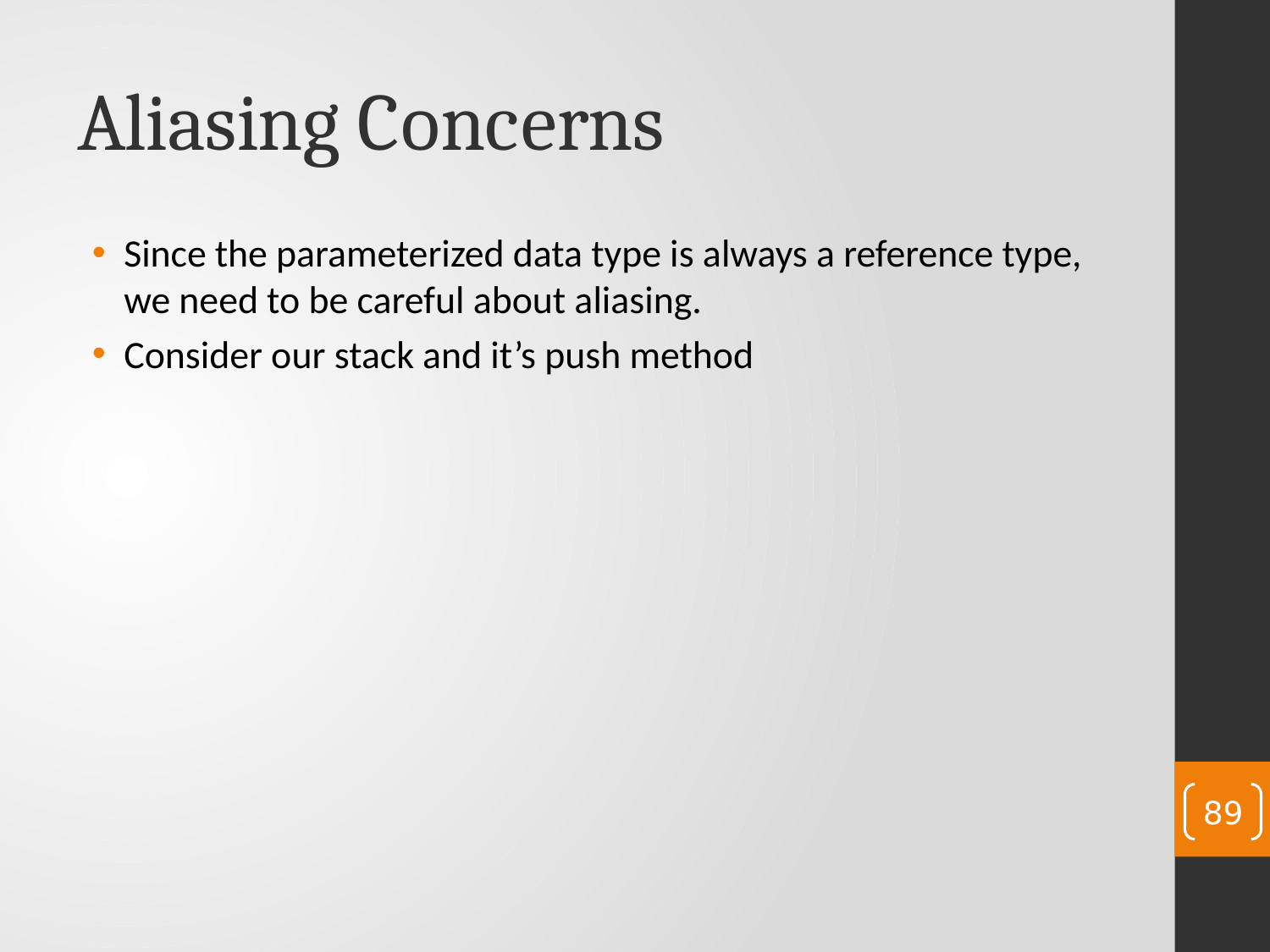

# Aliasing Concerns
Since the parameterized data type is always a reference type, we need to be careful about aliasing.
Consider our stack and it’s push method
89